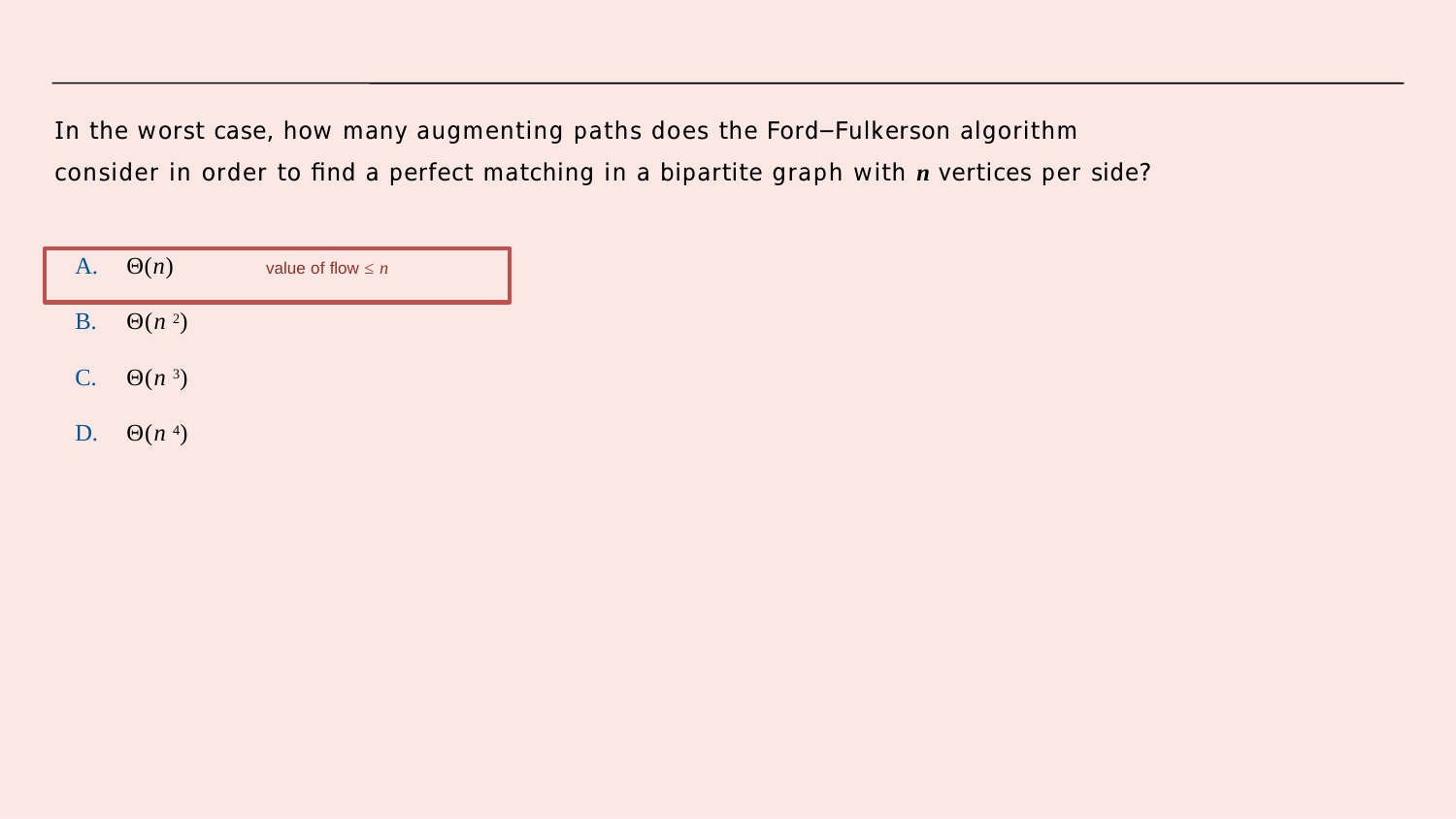

In the worst case, how many augmenting paths does the Ford–Fulkerson algorithm consider in order to find a perfect matching in a bipartite graph with n vertices per side?

Θ(n)
Θ(n 2)
Θ(n 3)
Θ(n 4)

value of flow ≤ n